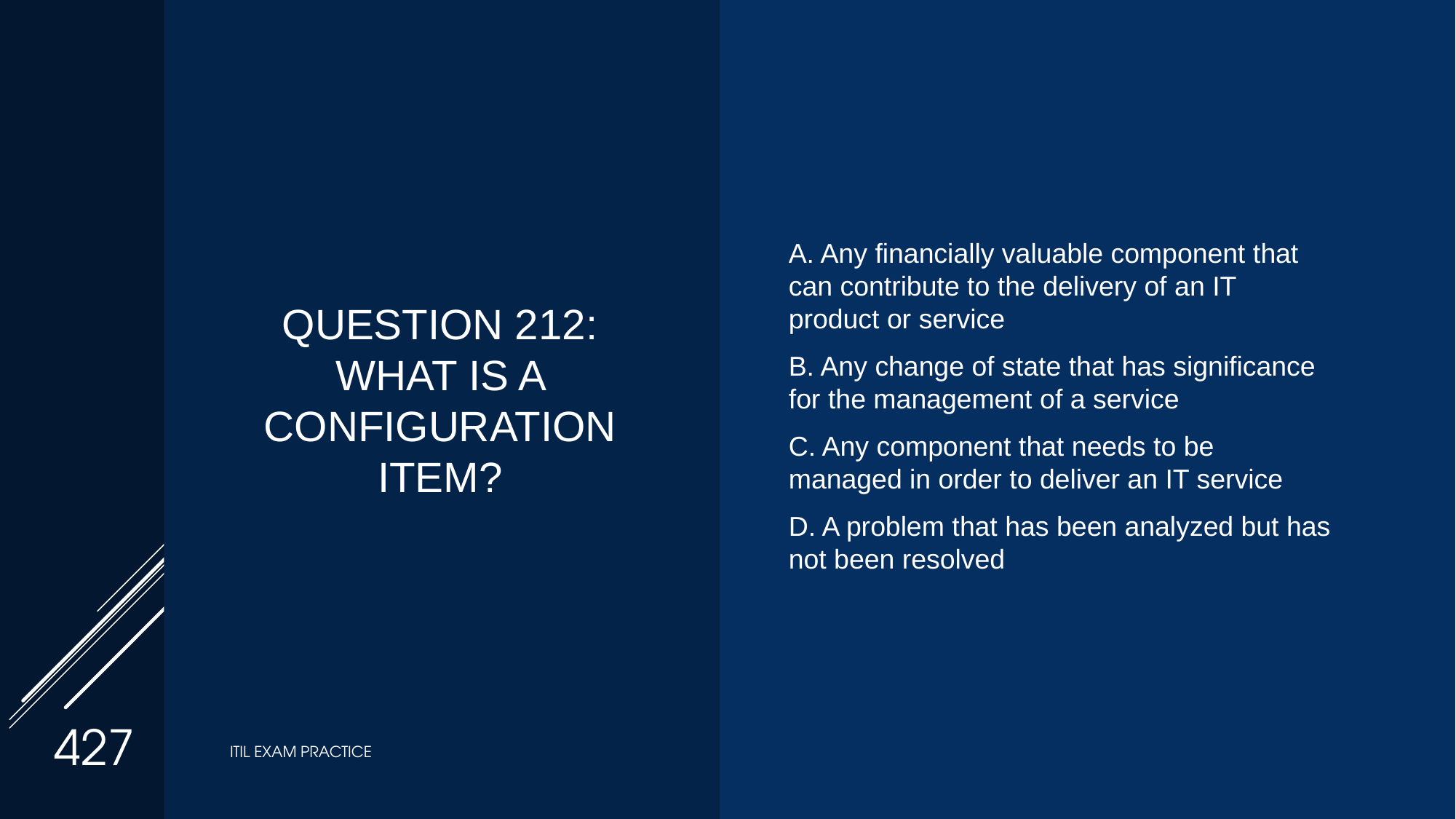

# Question 212: What is a configuration item?
A. Any financially valuable component that can contribute to the delivery of an IT product or service
B. Any change of state that has significance for the management of a service
C. Any component that needs to be managed in order to deliver an IT service
D. A problem that has been analyzed but has not been resolved
427
ITIL EXAM PRACTICE